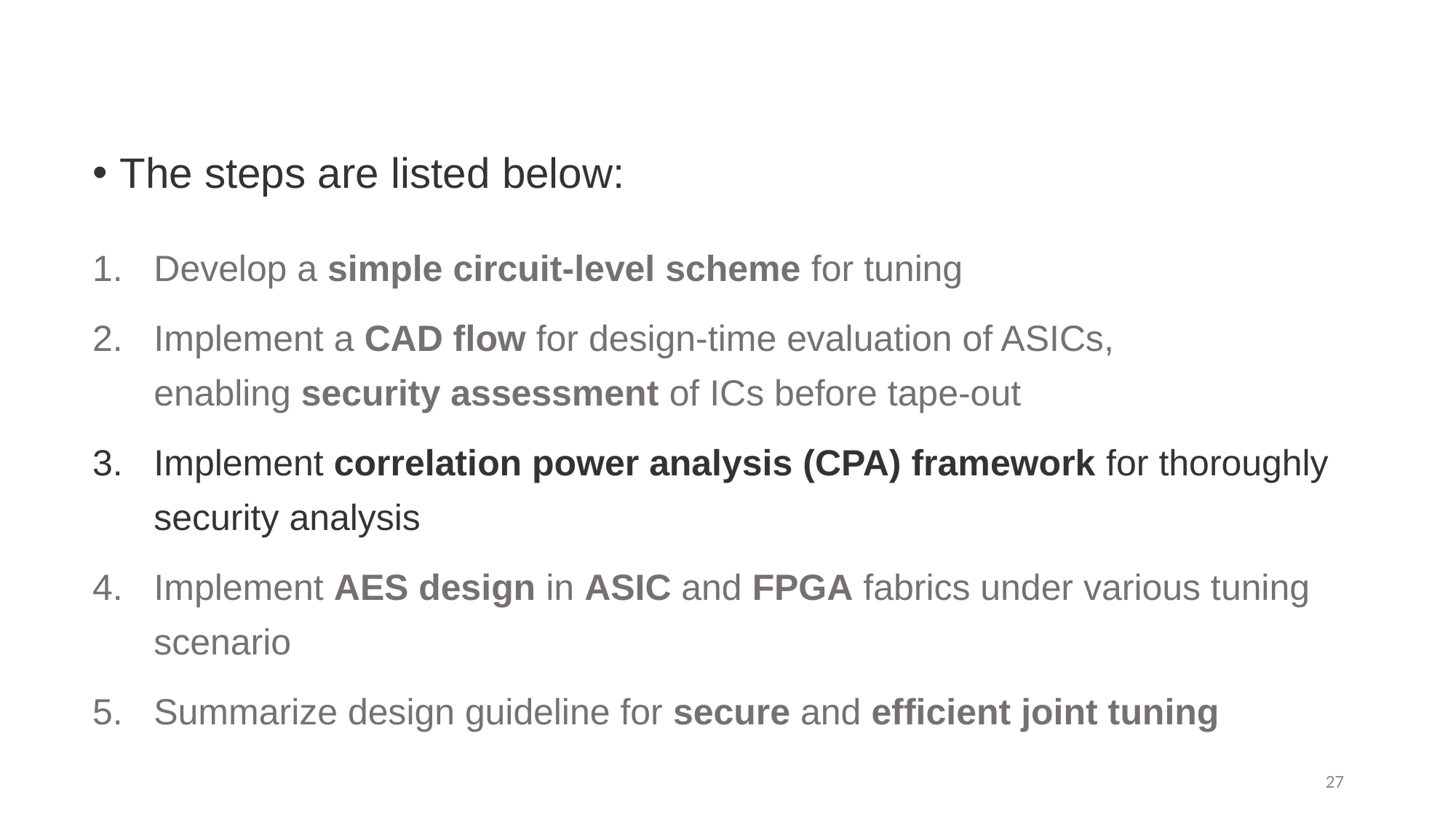

The steps are listed below:

Develop a simple circuit-level scheme for tuning
Implement a CAD flow for design-time evaluation of ASICs, enabling security assessment of ICs before tape-out
Implement correlation power analysis (CPA) framework for thoroughly security analysis
Implement AES design in ASIC and FPGA fabrics under various tuning scenario
Summarize design guideline for secure and efficient joint tuning

27